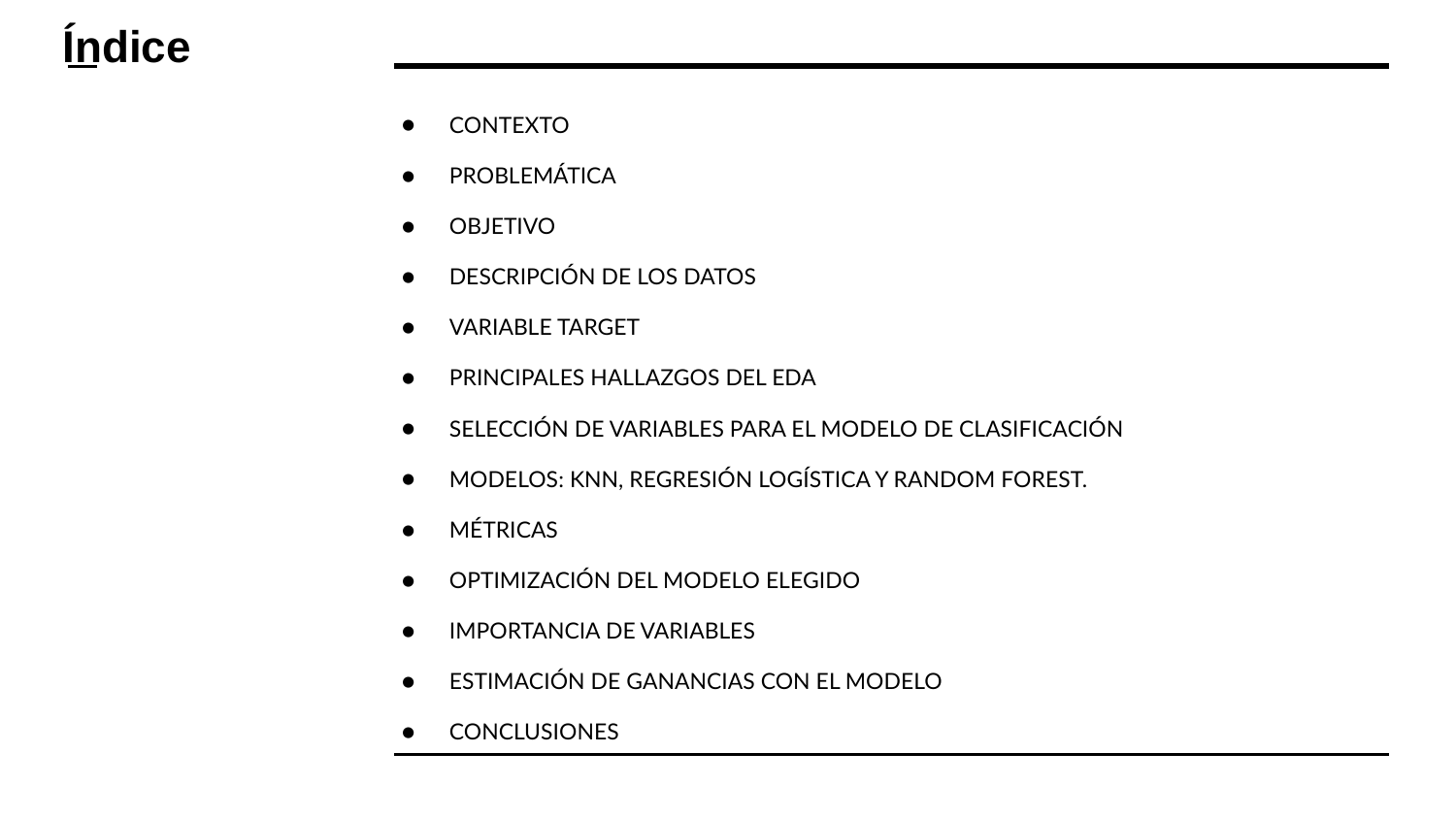

# Índice
CONTEXTO
PROBLEMÁTICA
OBJETIVO
DESCRIPCIÓN DE LOS DATOS
VARIABLE TARGET
PRINCIPALES HALLAZGOS DEL EDA
SELECCIÓN DE VARIABLES PARA EL MODELO DE CLASIFICACIÓN
MODELOS: KNN, REGRESIÓN LOGÍSTICA Y RANDOM FOREST.
MÉTRICAS
OPTIMIZACIÓN DEL MODELO ELEGIDO
IMPORTANCIA DE VARIABLES
ESTIMACIÓN DE GANANCIAS CON EL MODELO
CONCLUSIONES